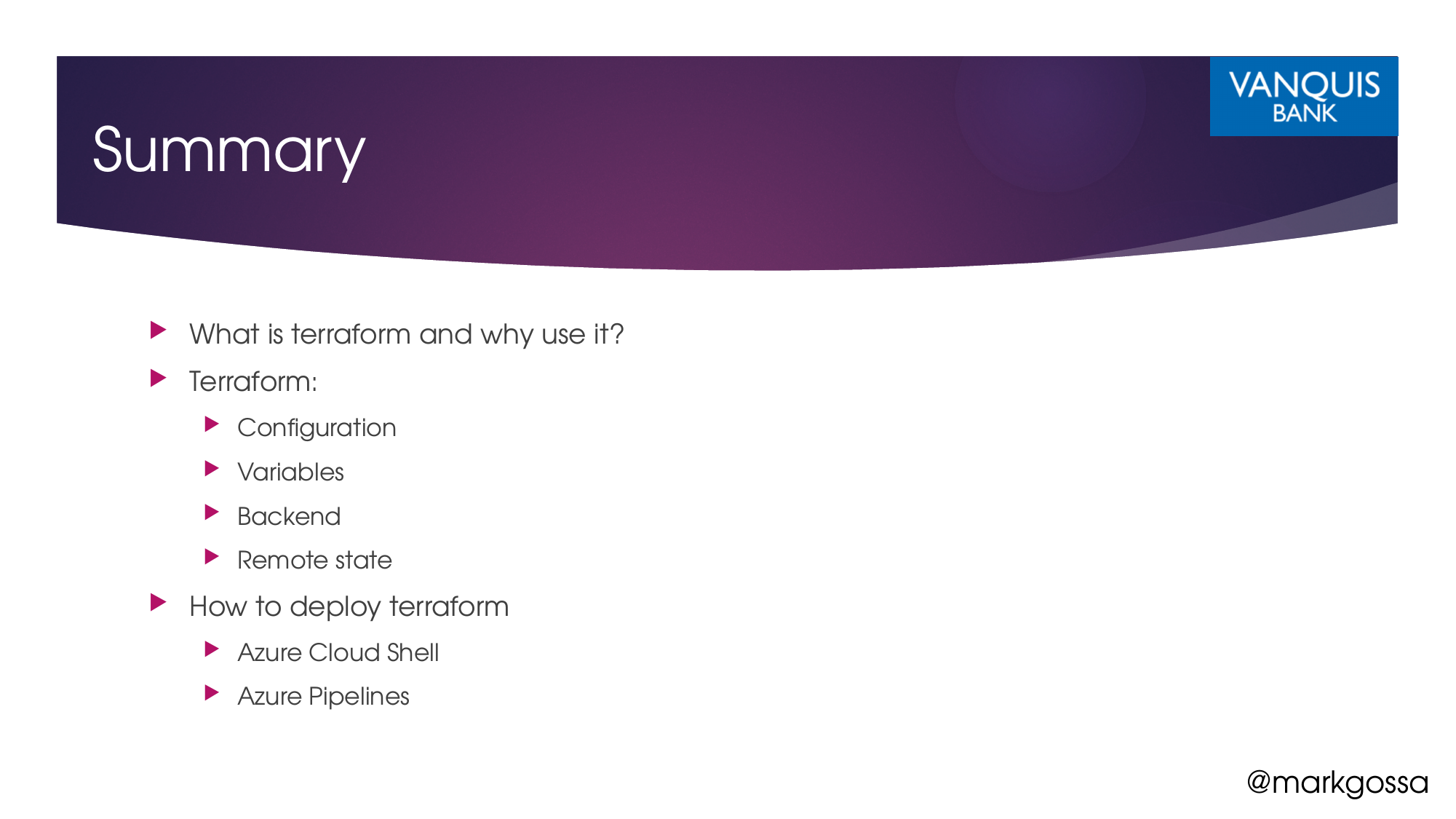

Summary
What is terraform and why use it?
Terraform:
Configuration
Variables
Backend
Remote state
How to deploy terraform
Azure Cloud Shell
Azure Pipelines